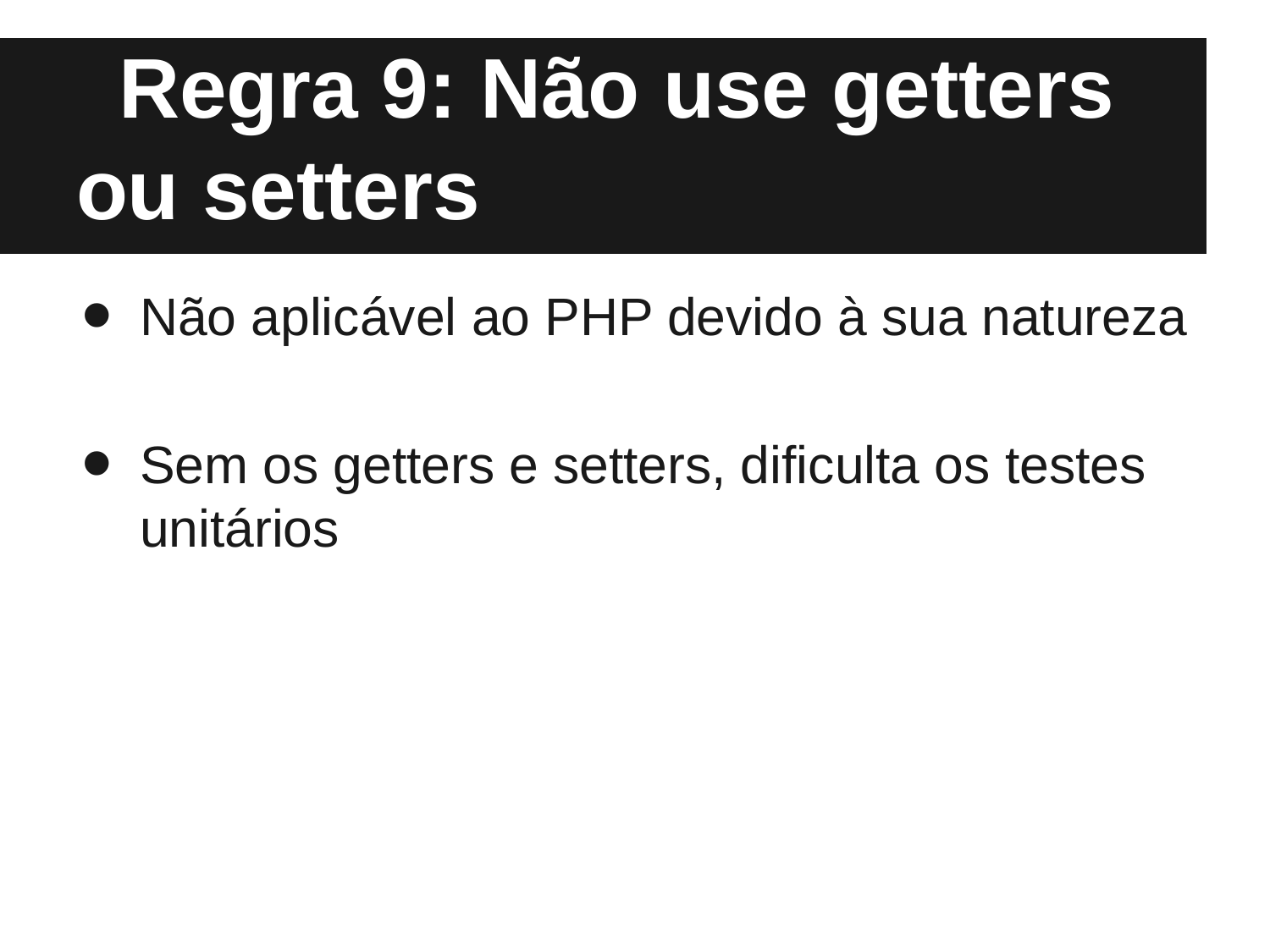

# Regra 9: Não use getters ou setters
Não aplicável ao PHP devido à sua natureza

Sem os getters e setters, dificulta os testes unitários